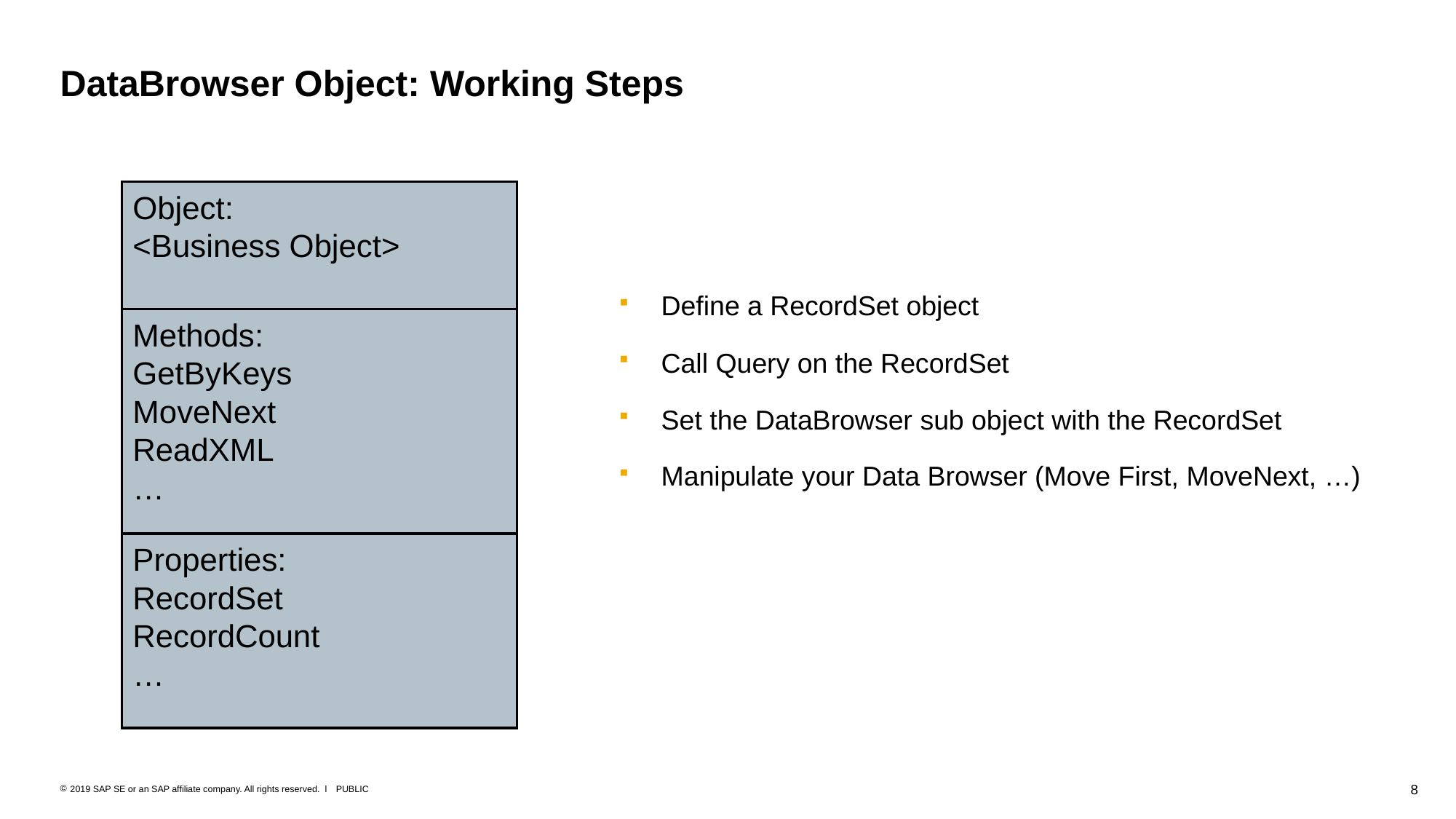

# DataBrowser Object: Working Steps
Object:
<Business Object>
Methods:
GetByKeys
MoveNext
ReadXML
…

Properties:
RecordSet
RecordCount
…
Define a RecordSet object
Call Query on the RecordSet
Set the DataBrowser sub object with the RecordSet
Manipulate your Data Browser (Move First, MoveNext, …)